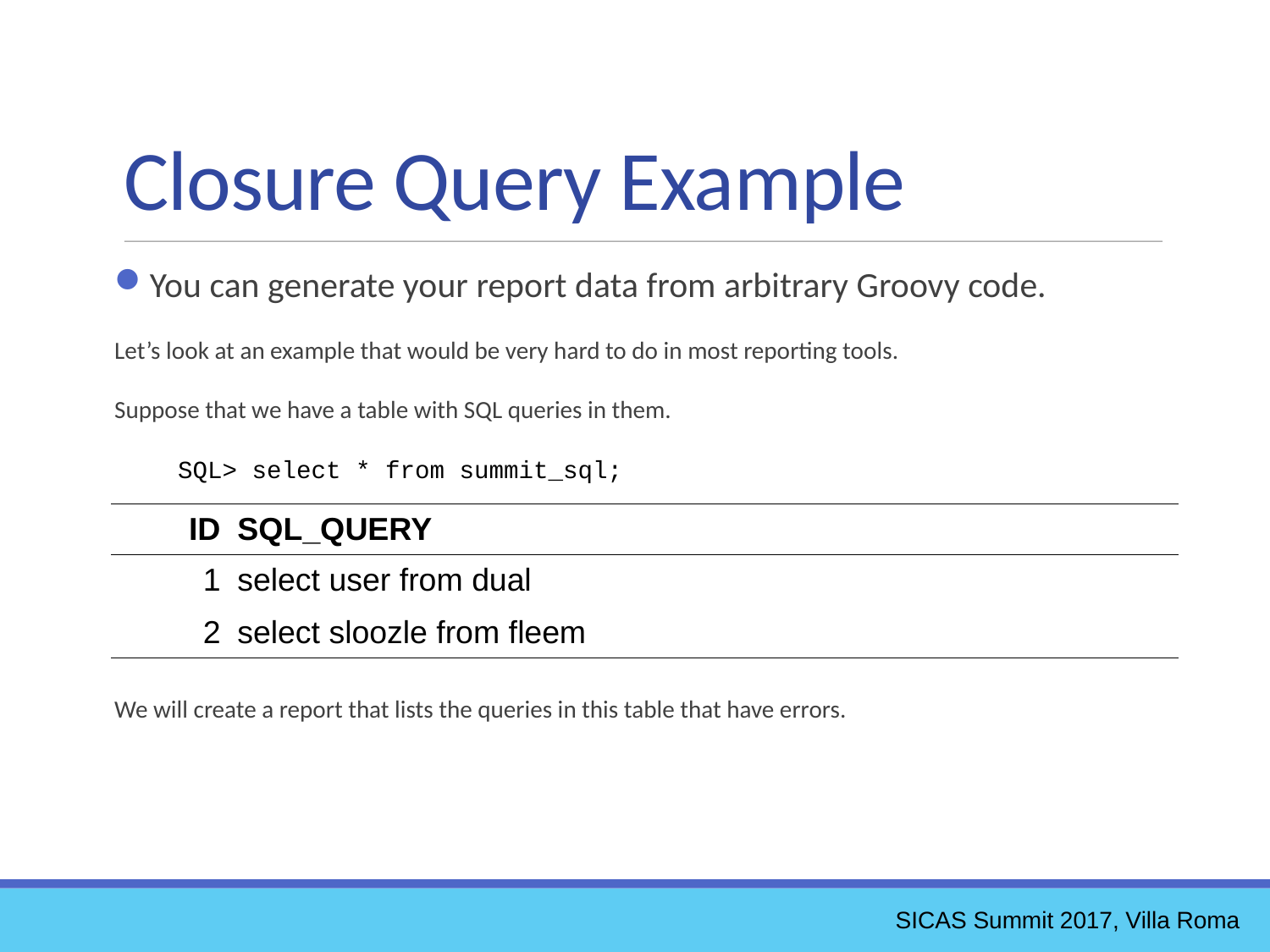

Closure Query Example
You can generate your report data from arbitrary Groovy code.

Let’s look at an example that would be very hard to do in most reporting tools.

Suppose that we have a table with SQL queries in them.

SQL> select * from summit_sql;

We will create a report that lists the queries in this table that have errors.

| ID | SQL\_QUERY |
| --- | --- |
| 1 | select user from dual |
| 2 | select sloozle from fleem |
SICAS Summit 2017, Villa Roma